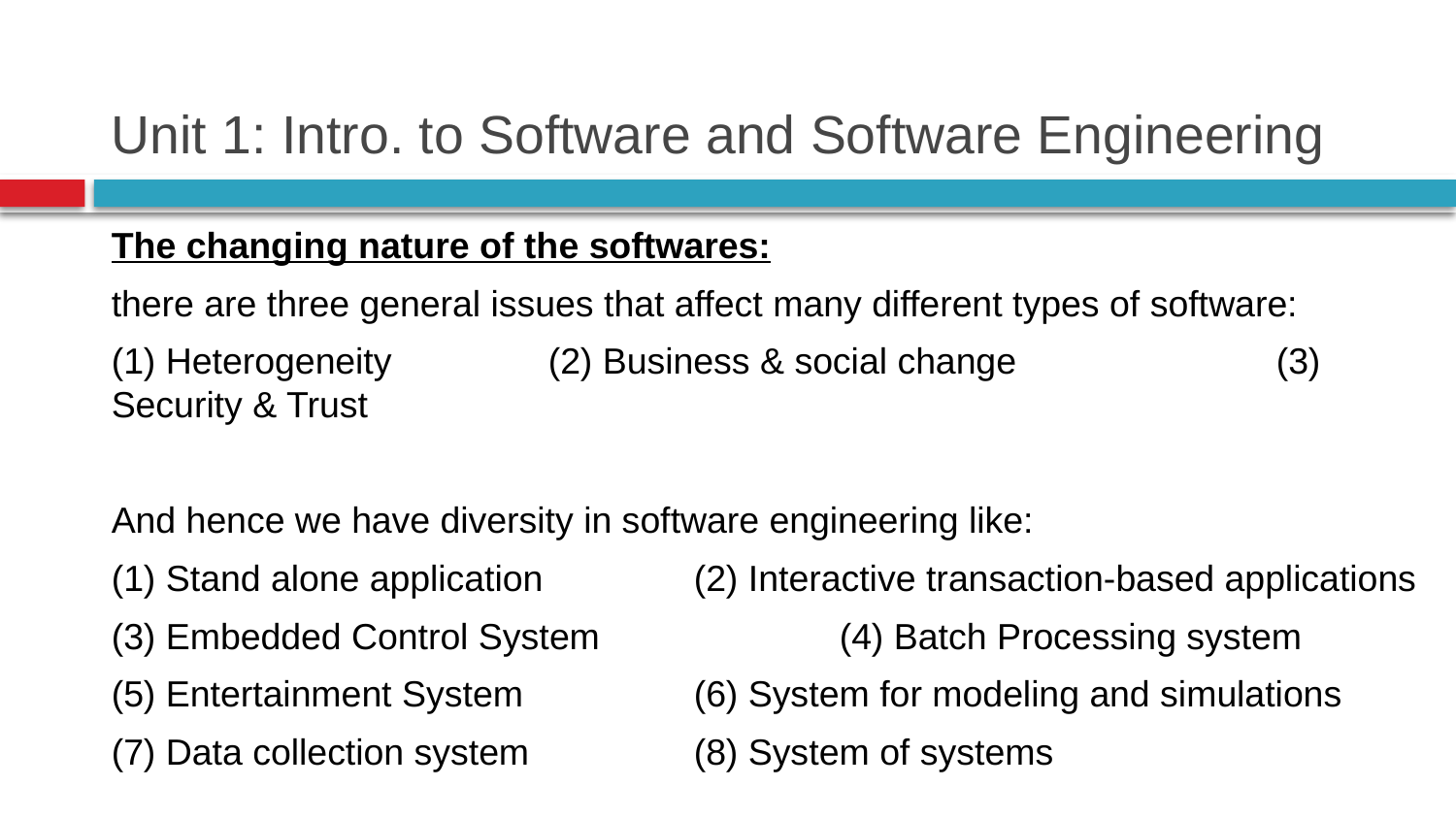

# Unit 1: Intro. to Software and Software Engineering
The changing nature of the softwares:
there are three general issues that affect many different types of software:
(1) Heterogeneity		(2) Business & social change		(3) Security & Trust

And hence we have diversity in software engineering like:
(1) Stand alone application		(2) Interactive transaction-based applications
(3) Embedded Control System		(4) Batch Processing system
(5) Entertainment System		(6) System for modeling and simulations
(7) Data collection system		(8) System of systems